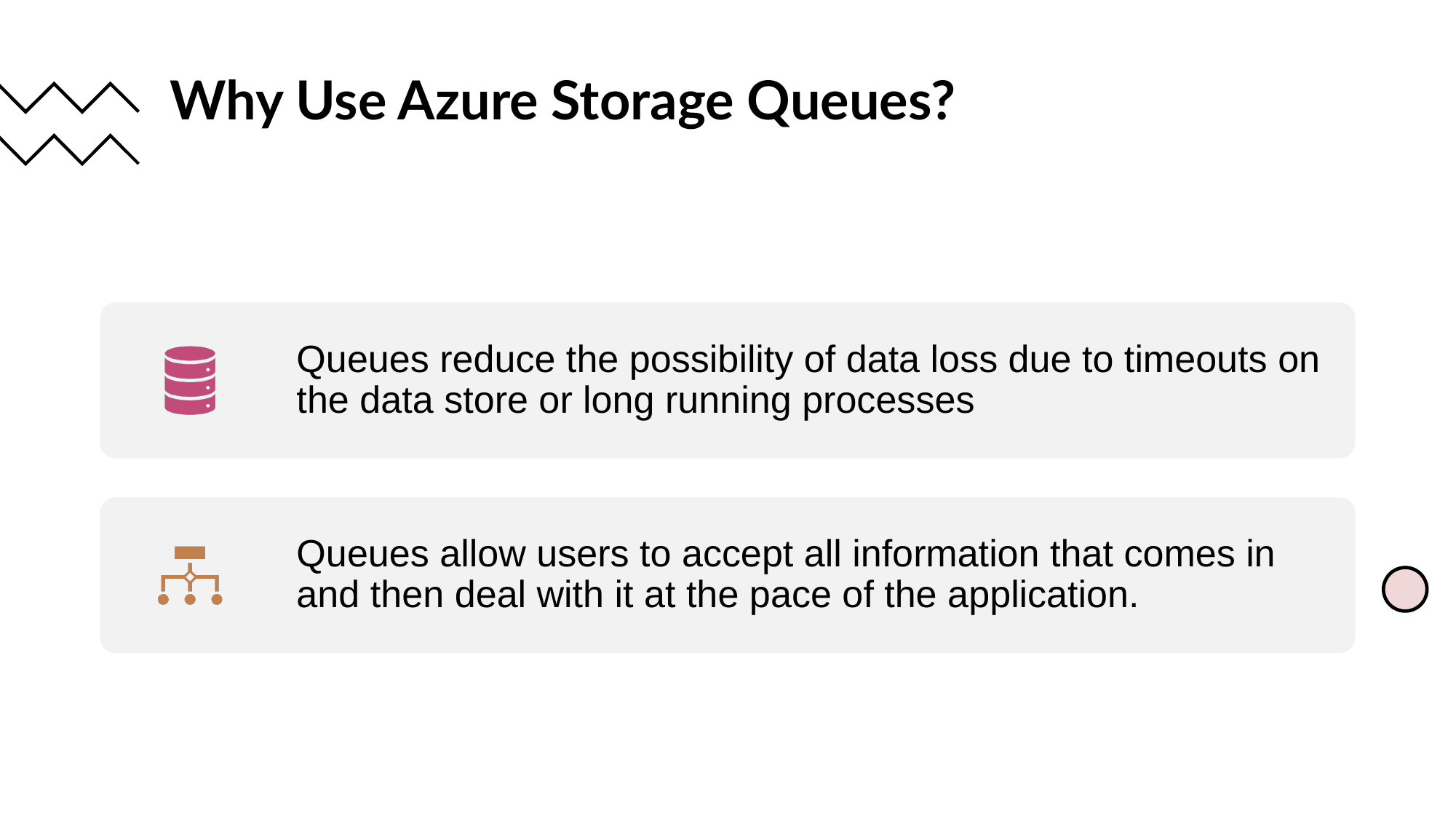

# Why Use Azure Storage Queues?

Queues reduce the possibility of data loss due to timeouts on the data store or long running processes
Queues allow users to accept all information that comes in and then deal with it at the pace of the application.